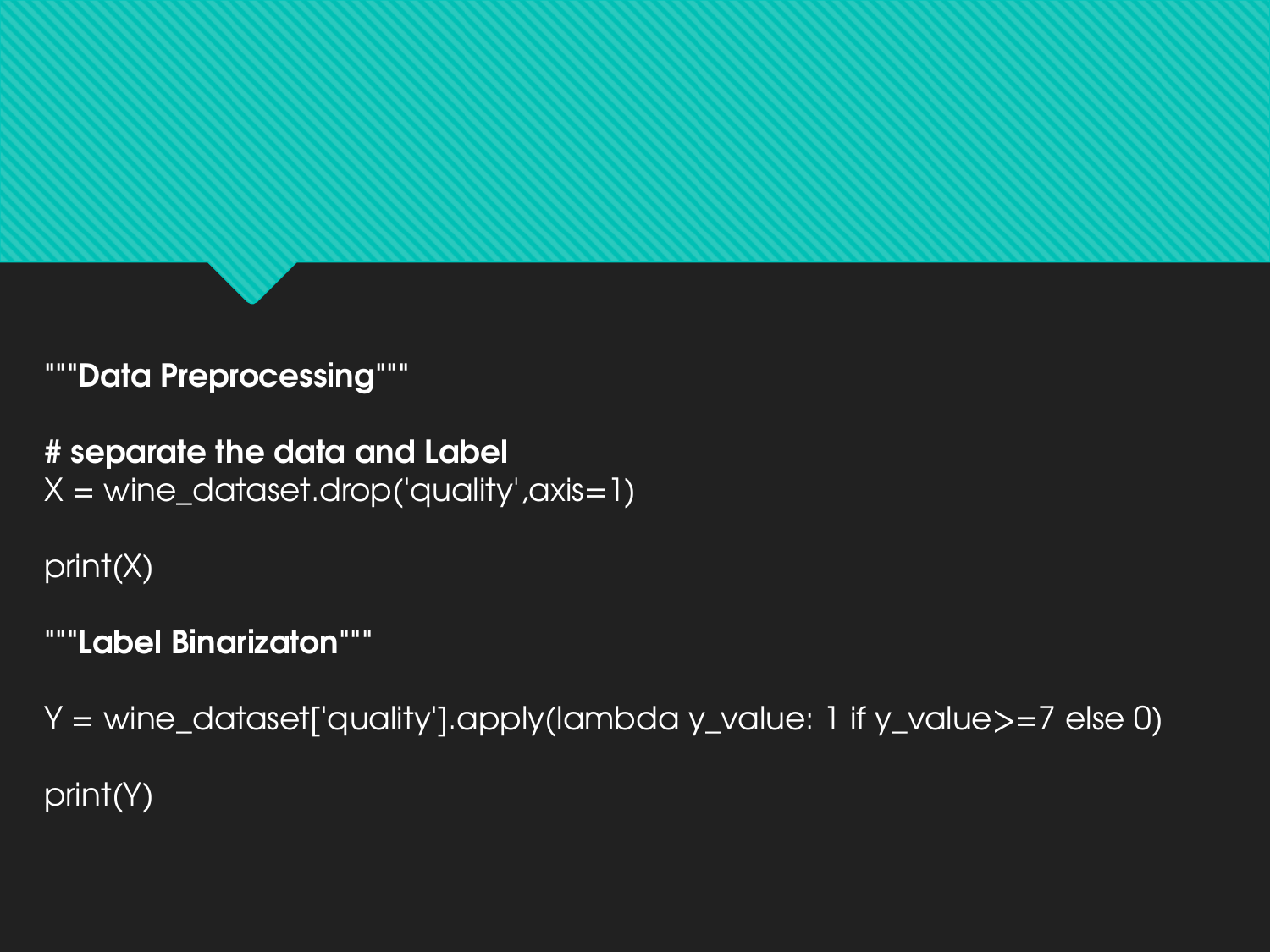

"""Data Preprocessing"""

# separate the data and Label
X = wine_dataset.drop('quality',axis=1)

print(X)

"""Label Binarizaton"""

Y = wine_dataset['quality'].apply(lambda y_value: 1 if y_value>=7 else 0)

print(Y)